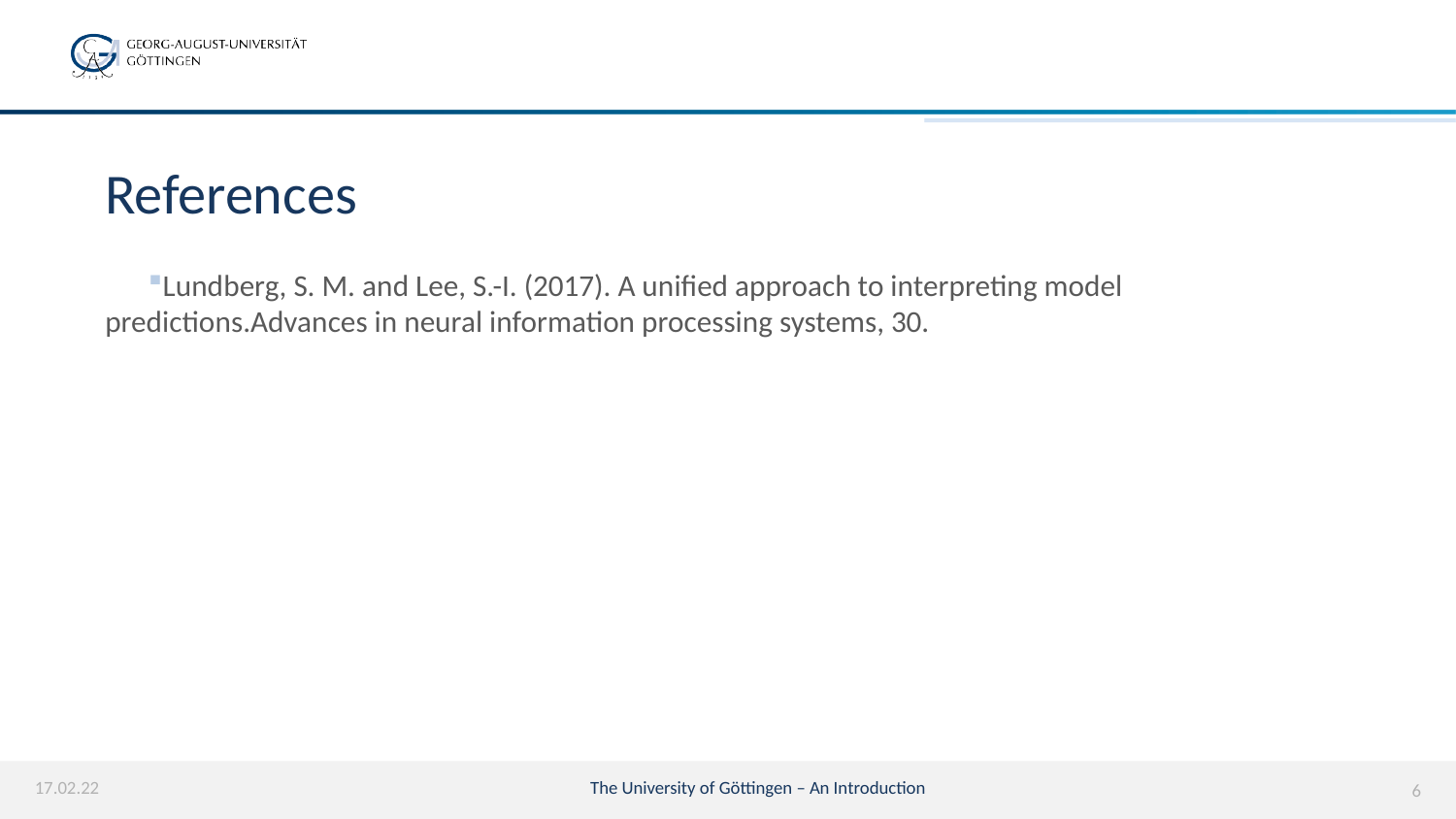

# References
Lundberg, S. M. and Lee, S.-I. (2017). A unified approach to interpreting model predictions.Advances in neural information processing systems, 30.
17.02.22
The University of Göttingen – An Introduction
6